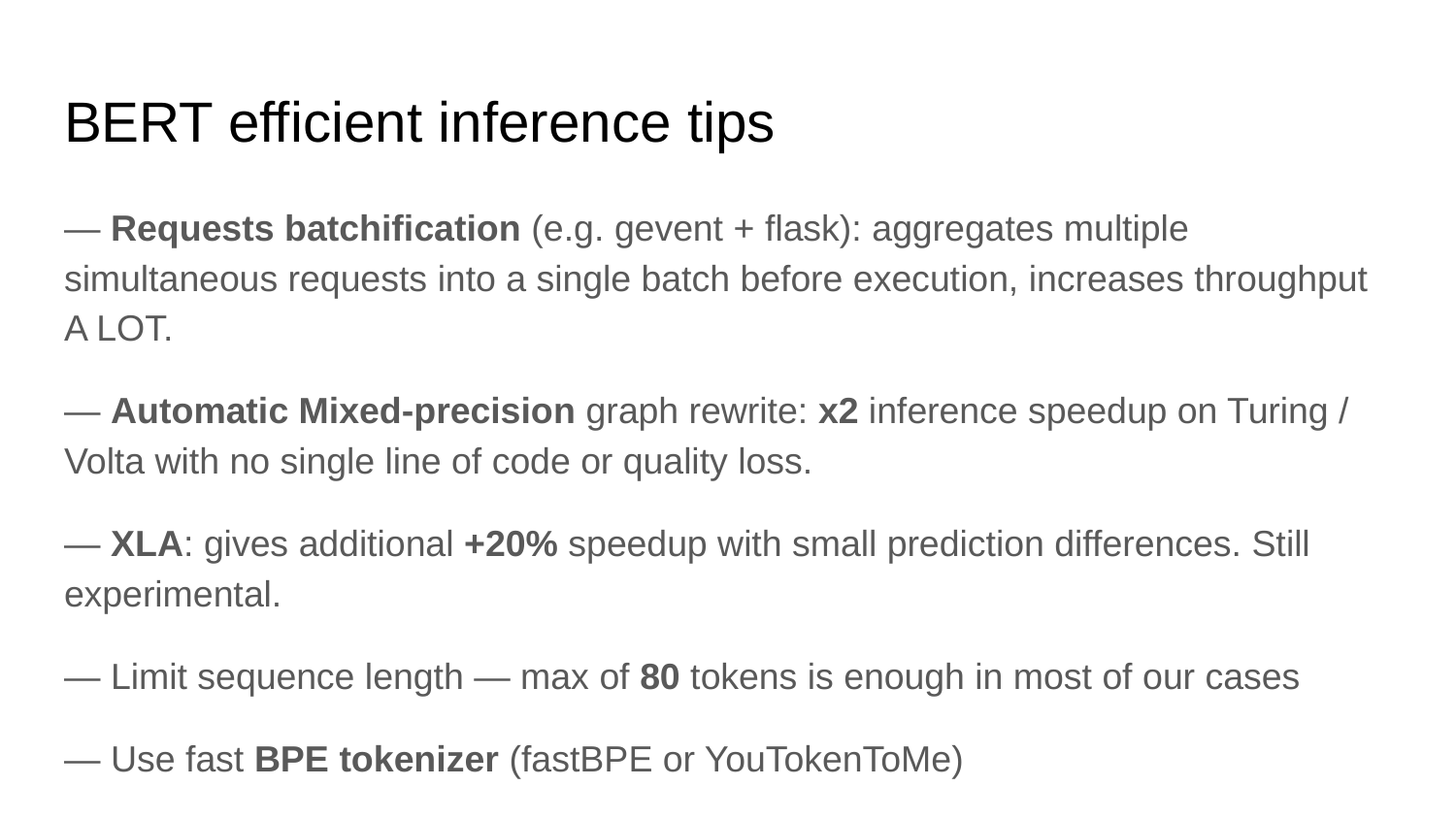

# BERT efficient inference tips
— Requests batchification (e.g. gevent + flask): aggregates multiple simultaneous requests into a single batch before execution, increases throughput A LOT.
— Automatic Mixed-precision graph rewrite: x2 inference speedup on Turing / Volta with no single line of code or quality loss.
— XLA: gives additional +20% speedup with small prediction differences. Still experimental.
— Limit sequence length — max of 80 tokens is enough in most of our cases
— Use fast BPE tokenizer (fastBPE or YouTokenToMe)